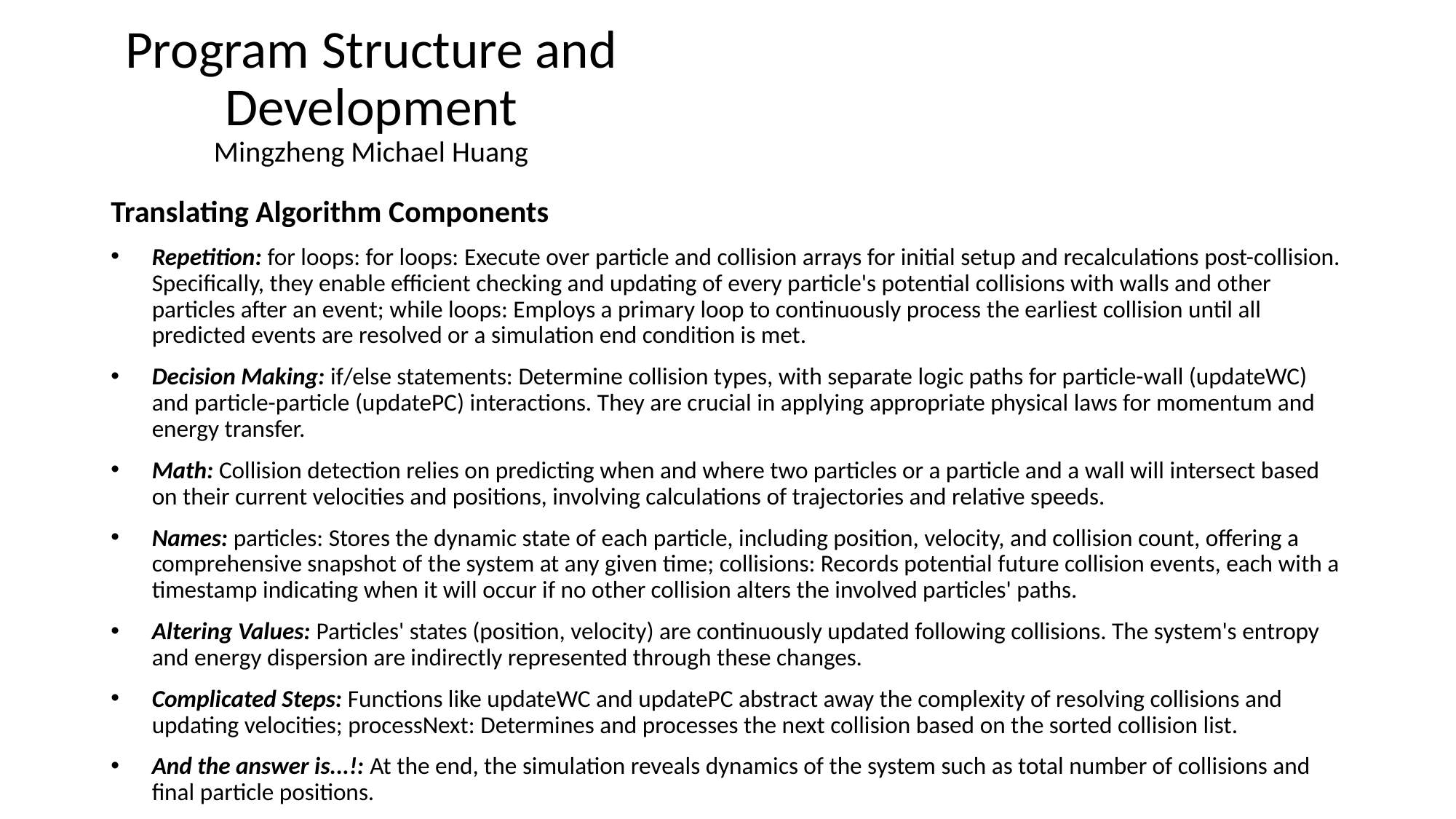

# Program Structure and Development Mingzheng Michael Huang
Translating Algorithm Components
Repetition: for loops: for loops: Execute over particle and collision arrays for initial setup and recalculations post-collision. Specifically, they enable efficient checking and updating of every particle's potential collisions with walls and other particles after an event; while loops: Employs a primary loop to continuously process the earliest collision until all predicted events are resolved or a simulation end condition is met.
Decision Making: if/else statements: Determine collision types, with separate logic paths for particle-wall (updateWC) and particle-particle (updatePC) interactions. They are crucial in applying appropriate physical laws for momentum and energy transfer.
Math: Collision detection relies on predicting when and where two particles or a particle and a wall will intersect based on their current velocities and positions, involving calculations of trajectories and relative speeds.
Names: particles: Stores the dynamic state of each particle, including position, velocity, and collision count, offering a comprehensive snapshot of the system at any given time; collisions: Records potential future collision events, each with a timestamp indicating when it will occur if no other collision alters the involved particles' paths.
Altering Values: Particles' states (position, velocity) are continuously updated following collisions. The system's entropy and energy dispersion are indirectly represented through these changes.
Complicated Steps: Functions like updateWC and updatePC abstract away the complexity of resolving collisions and updating velocities; processNext: Determines and processes the next collision based on the sorted collision list.
And the answer is...!: At the end, the simulation reveals dynamics of the system such as total number of collisions and final particle positions.